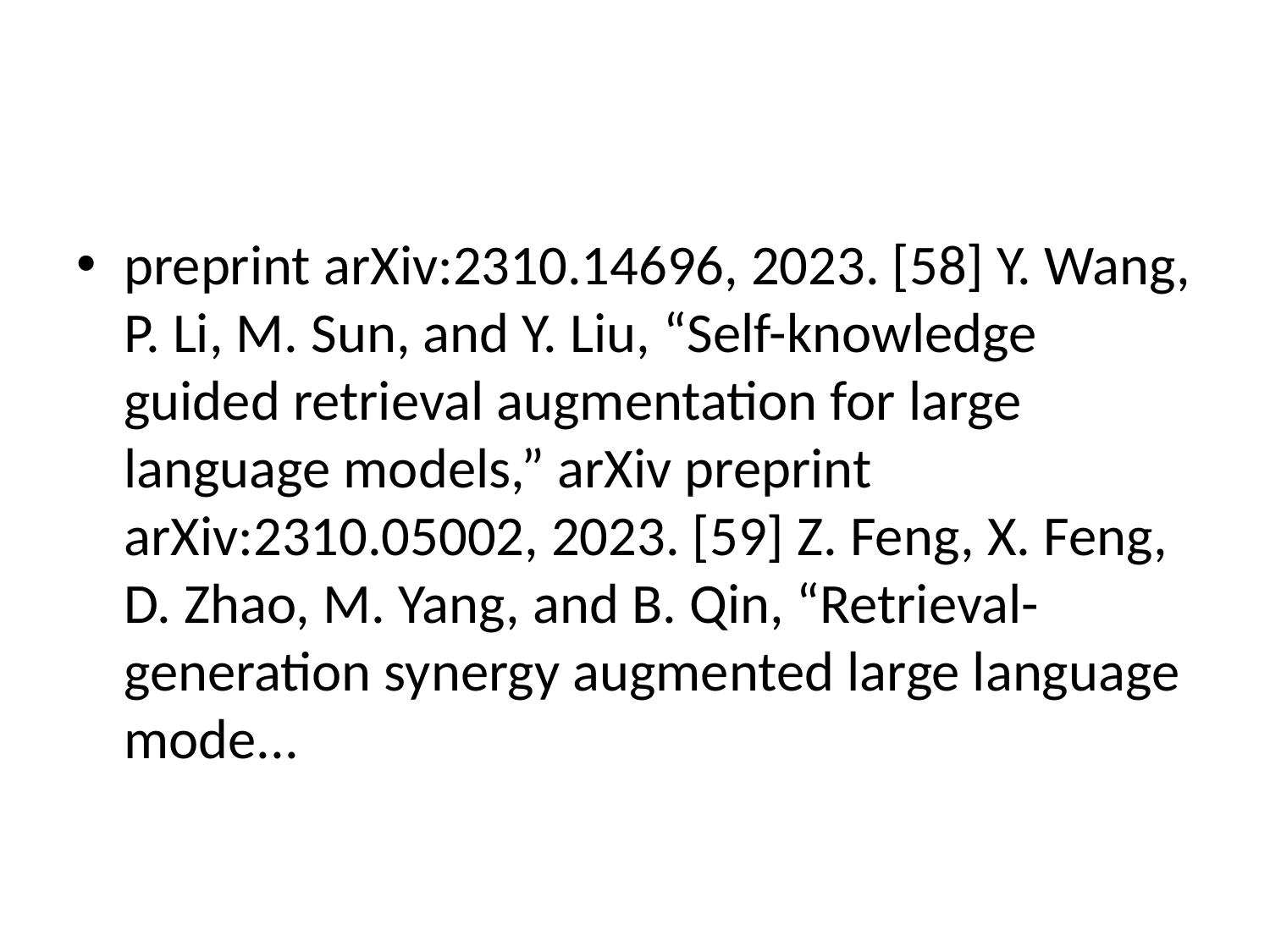

#
preprint arXiv:2310.14696, 2023. [58] Y. Wang, P. Li, M. Sun, and Y. Liu, “Self-knowledge guided retrieval augmentation for large language models,” arXiv preprint arXiv:2310.05002, 2023. [59] Z. Feng, X. Feng, D. Zhao, M. Yang, and B. Qin, “Retrieval- generation synergy augmented large language mode...